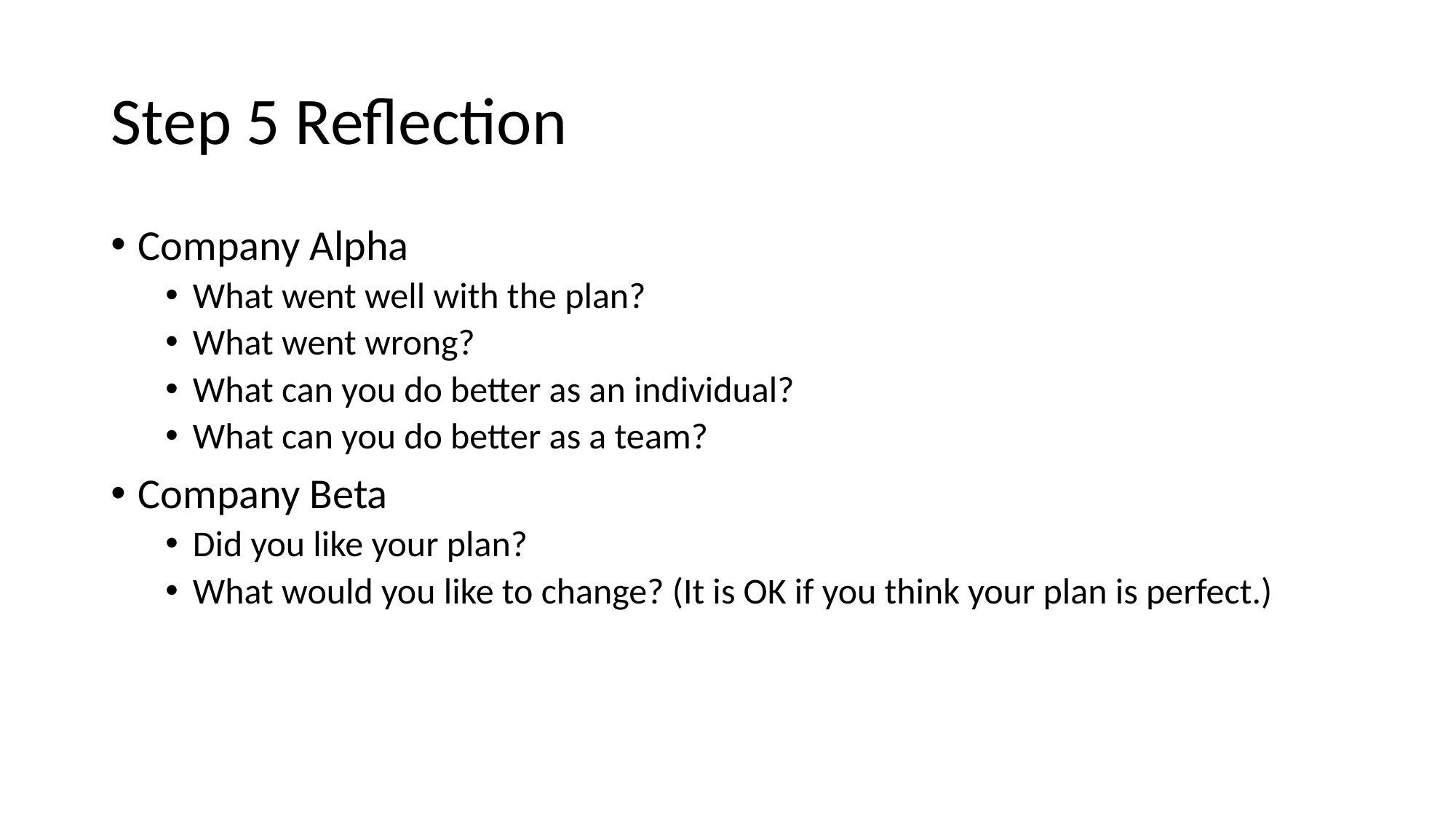

# Step 5 Reflection
Company Alpha
What went well with the plan?
What went wrong?
What can you do better as an individual?
What can you do better as a team?
Company Beta
Did you like your plan?
What would you like to change? (It is OK if you think your plan is perfect.)